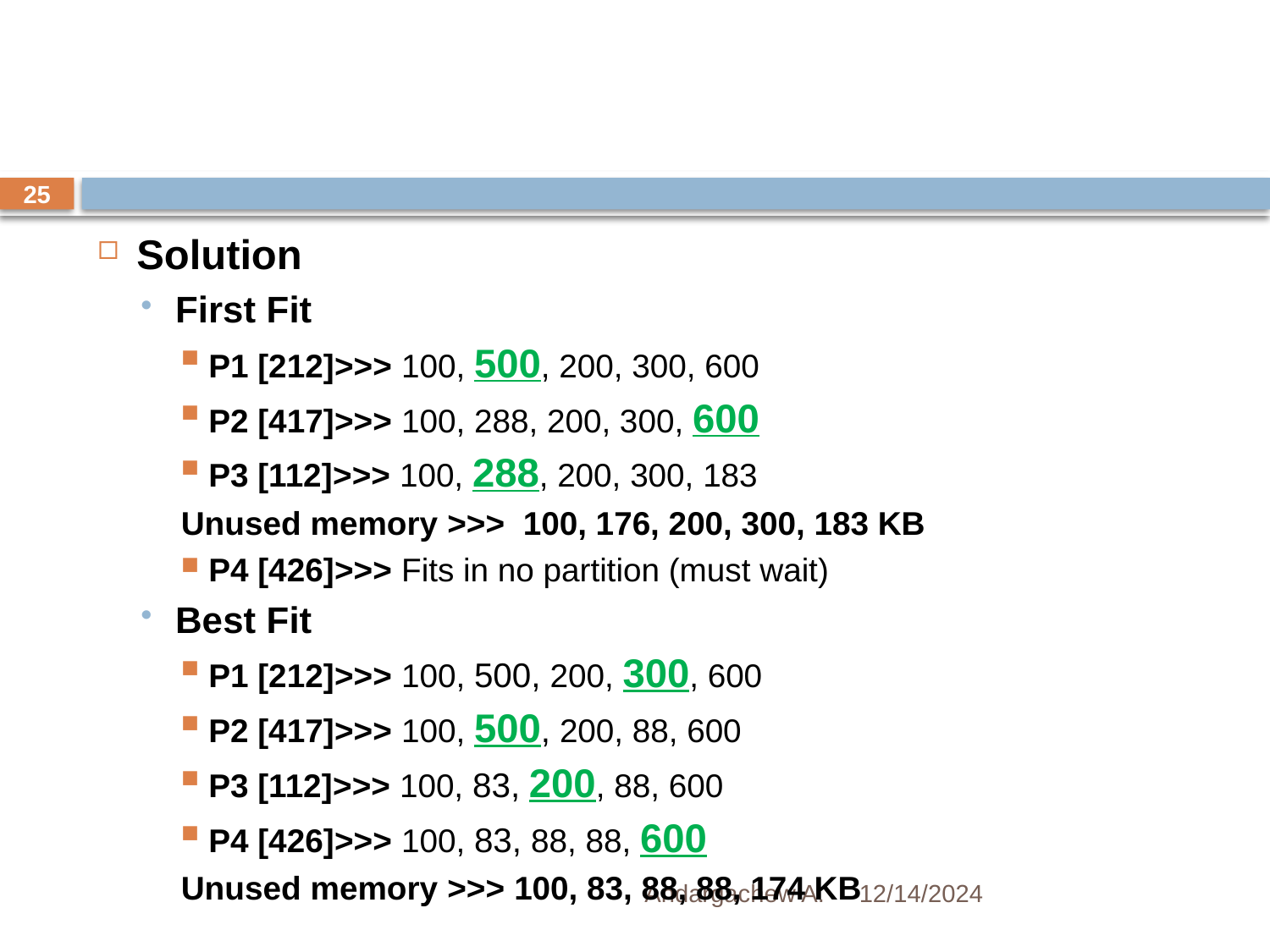

#
25
Solution
First Fit
P1 [212]>>> 100, 500, 200, 300, 600
P2 [417]>>> 100, 288, 200, 300, 600
P3 [112]>>> 100, 288, 200, 300, 183
Unused memory >>>  100, 176, 200, 300, 183 KB
P4 [426]>>> Fits in no partition (must wait)
Best Fit
P1 [212]>>> 100, 500, 200, 300, 600
P2 [417]>>> 100, 500, 200, 88, 600
P3 [112]>>> 100, 83, 200, 88, 600
P4 [426]>>> 100, 83, 88, 88, 600
Unused memory >>> 100, 83, 88, 88, 174 KB
Andargachew A.
12/14/2024